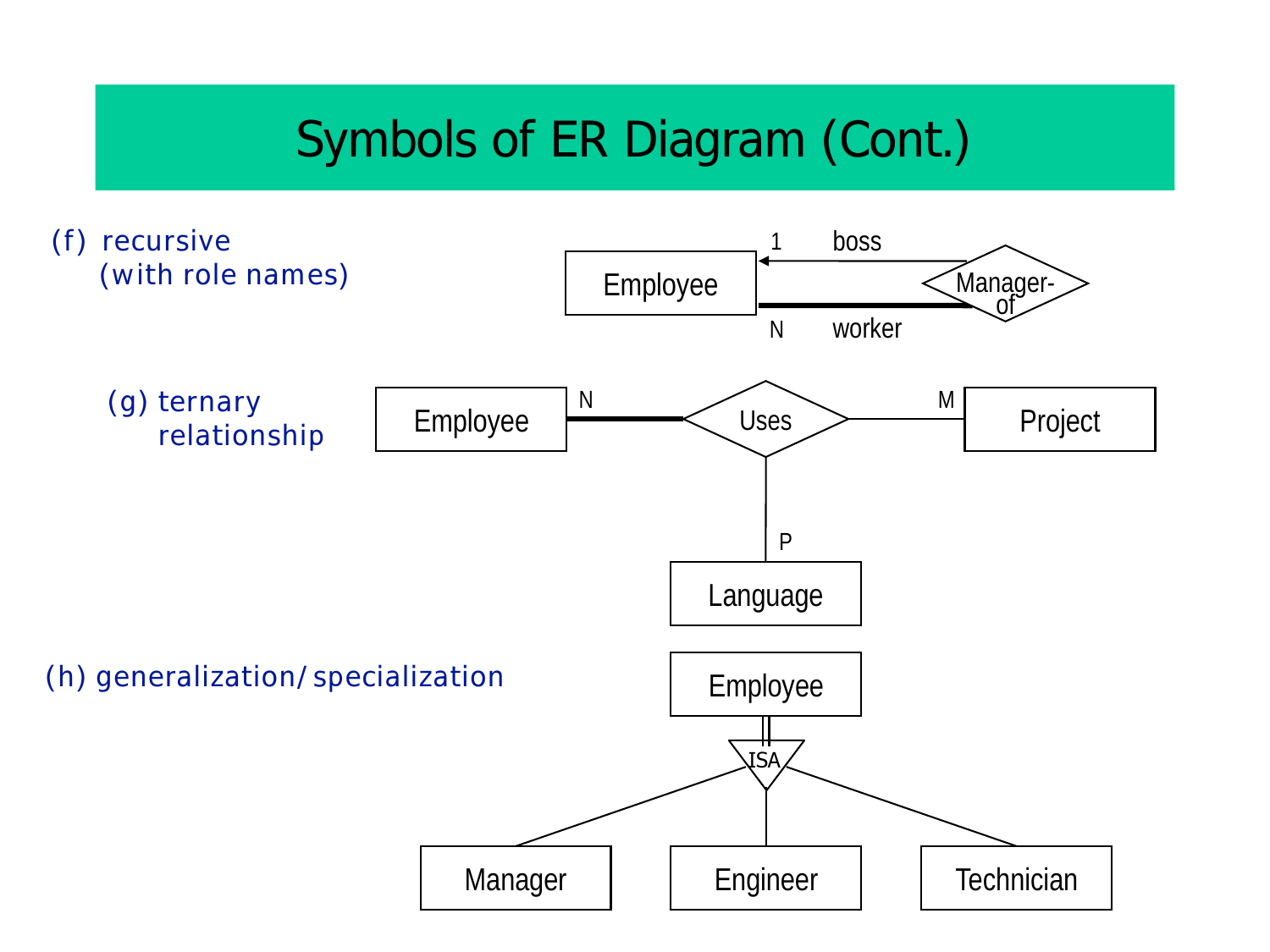

# Symbols of ER Diagram (Cont.)
(f)	recursive
	(with role names)
boss
1

Manager-
of
Employee

worker
N
(g)	ternary relationship
N
M
Uses
Employee
Project
P
Language
(h)	generalization/specialization
Employee
Manager
Engineer
Technician

ISA